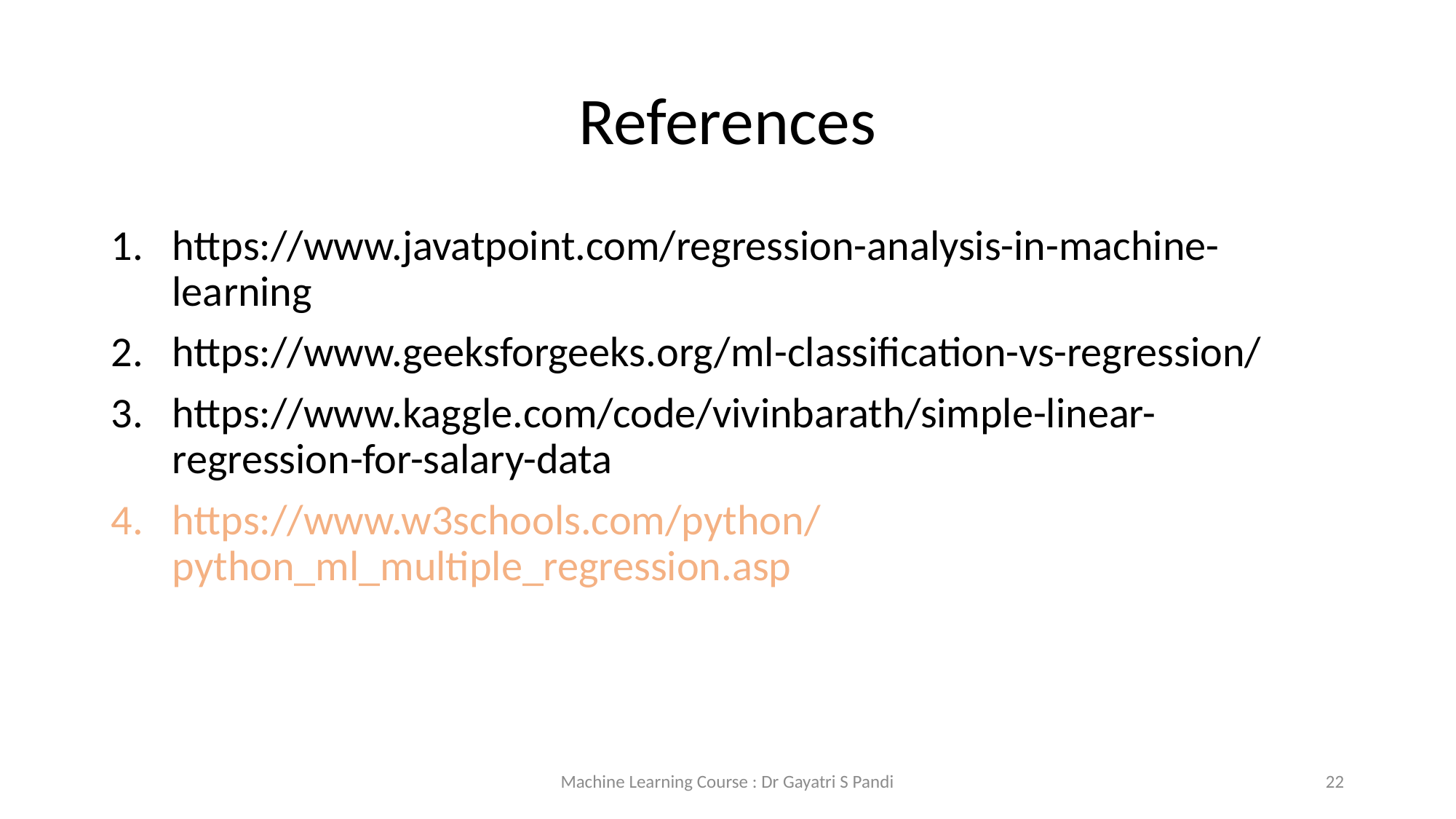

# References
https://www.javatpoint.com/regression-analysis-in-machine-learning
https://www.geeksforgeeks.org/ml-classification-vs-regression/
https://www.kaggle.com/code/vivinbarath/simple-linear-regression-for-salary-data
https://www.w3schools.com/python/python_ml_multiple_regression.asp
Machine Learning Course : Dr Gayatri S Pandi
22